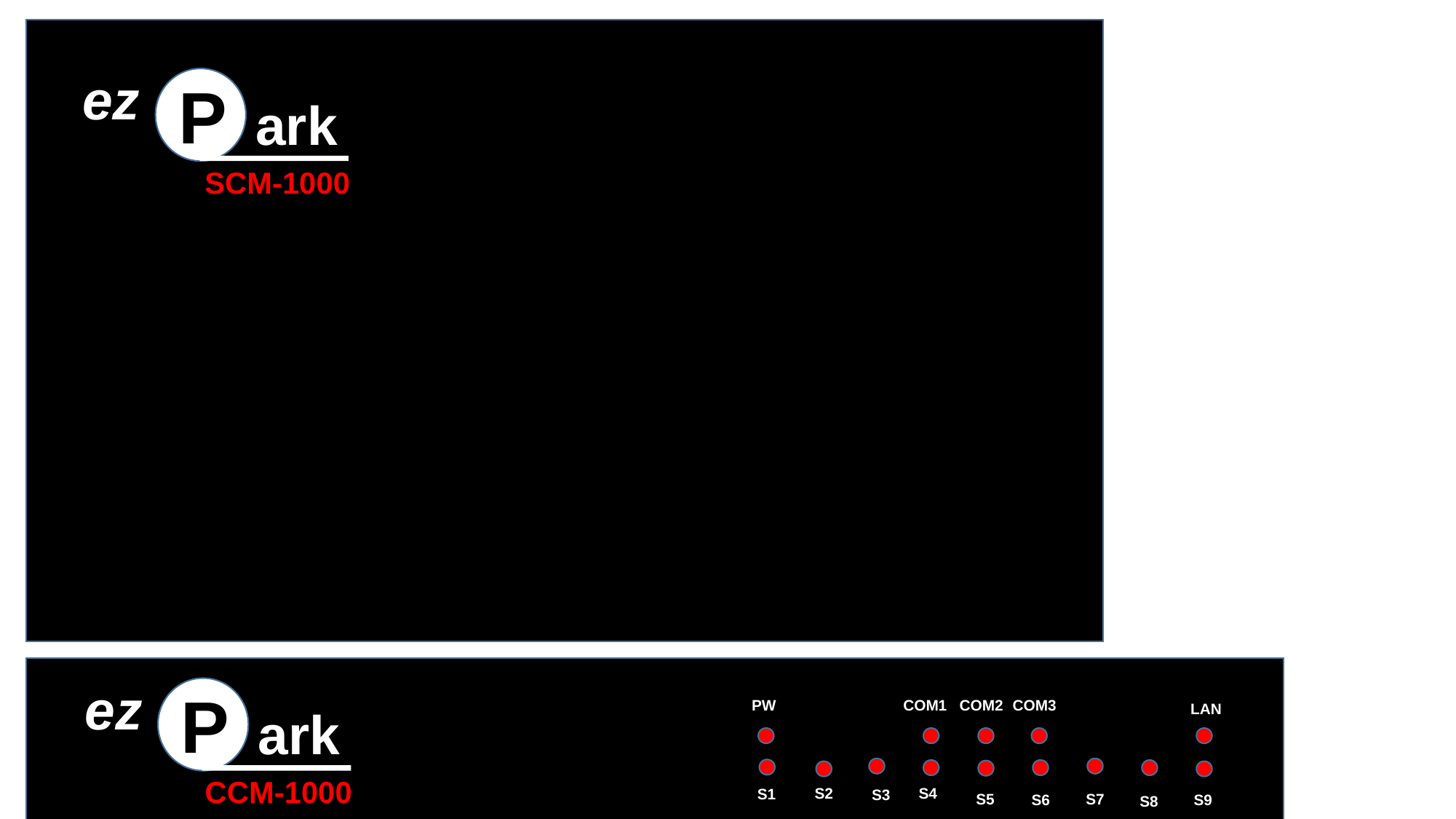

ez
P

ark

SCM-1000

ez
P

COM3
COM2
PW
COM1
LAN
ark

CCM-1000
S2
S4
S1
S3
S7
S5
S6
S9
S8